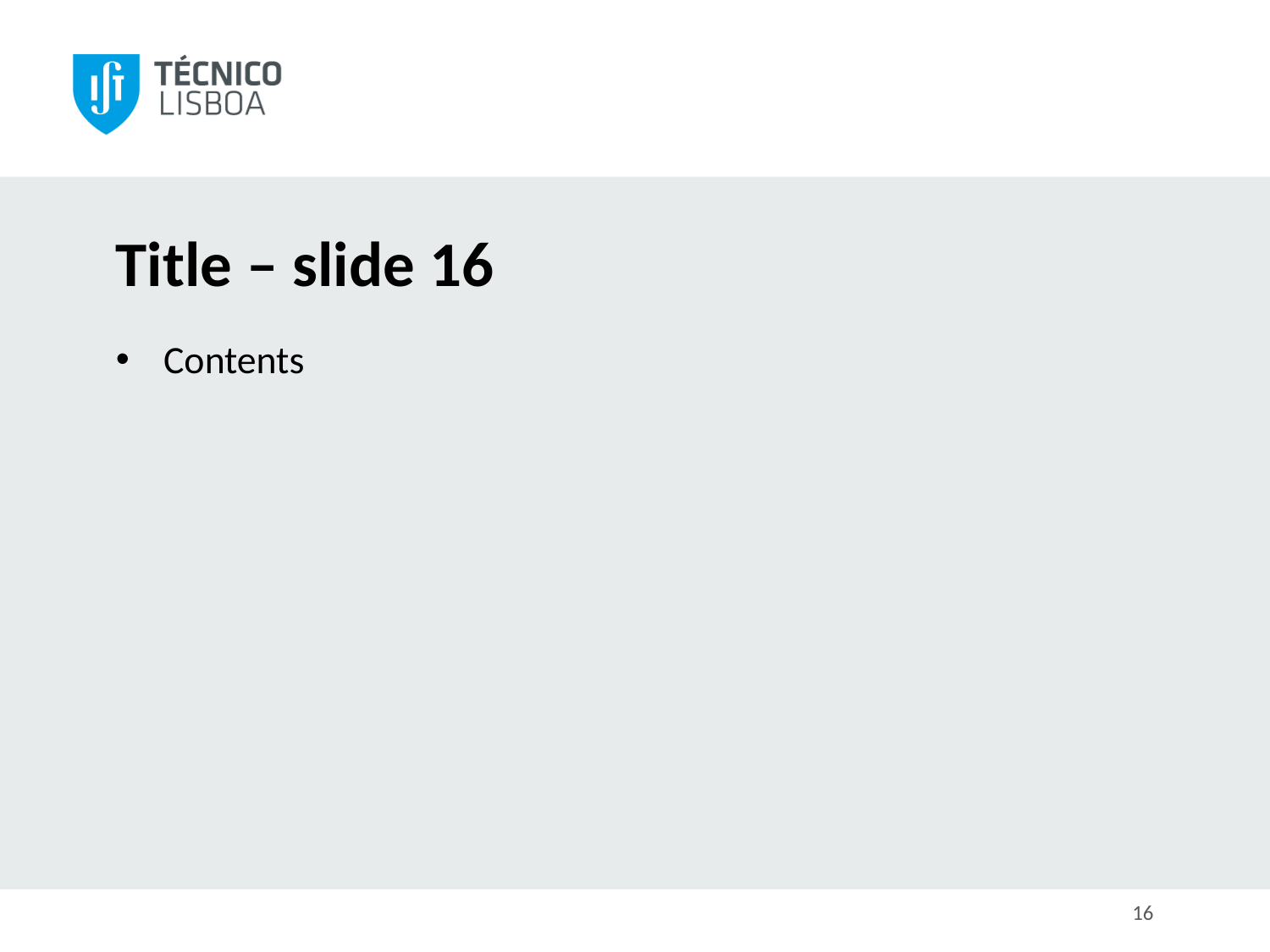

# Title – slide 16
Contents
16